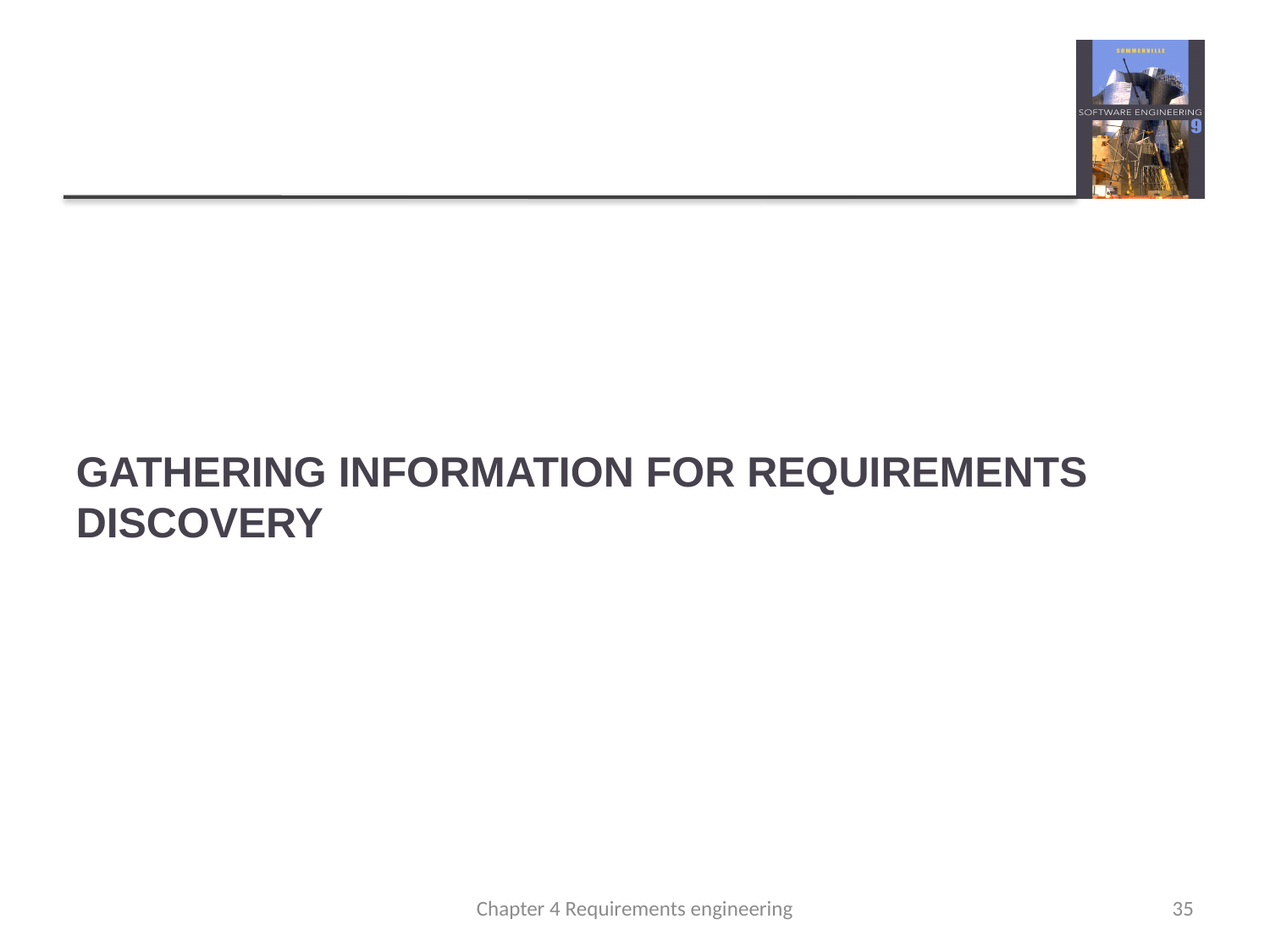

#

GATHERING INFORMATION FOR REQUIREMENTS DISCOVERY
Chapter 4 Requirements engineering
35